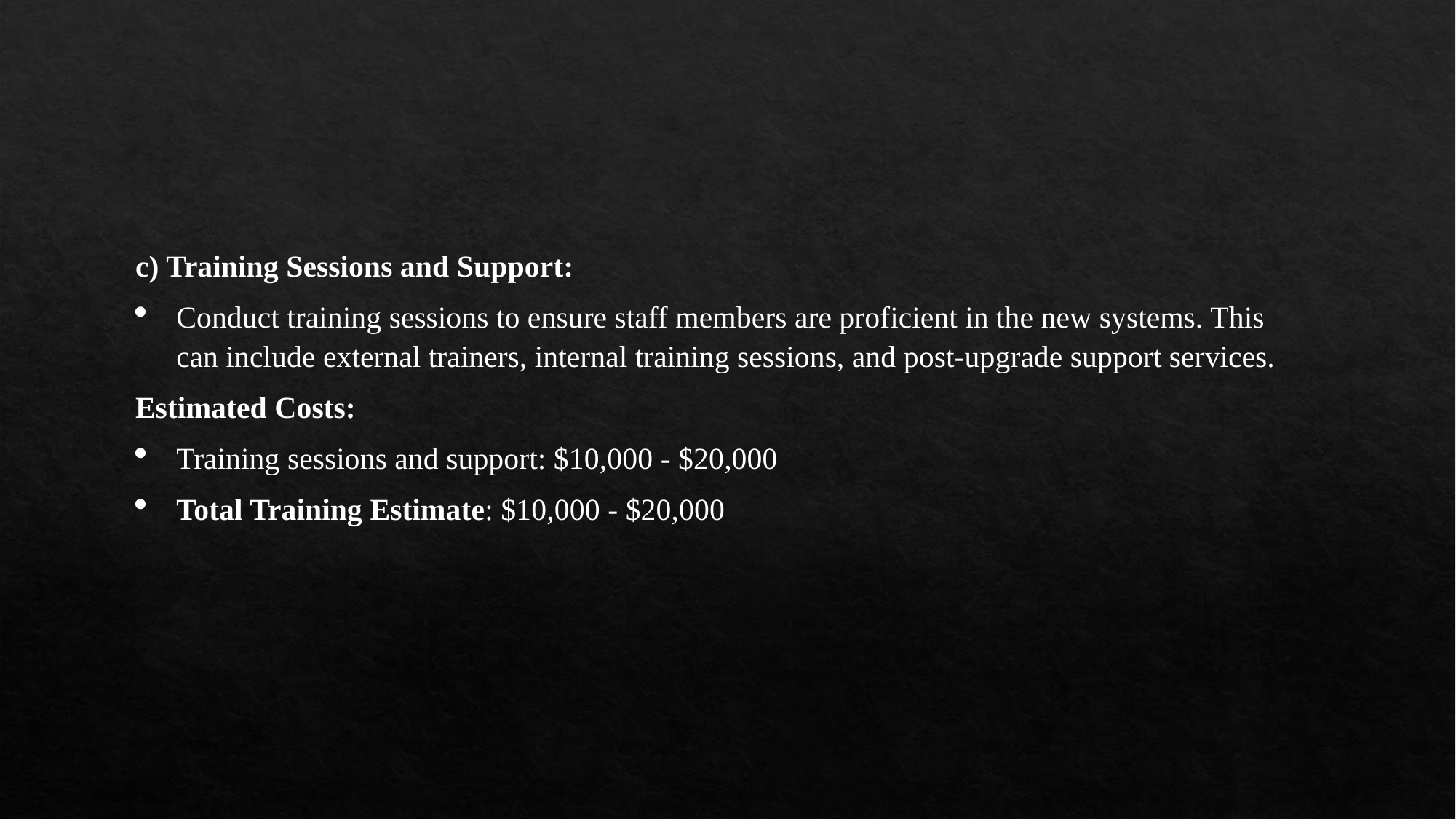

c) Training Sessions and Support:
Conduct training sessions to ensure staff members are proficient in the new systems. This can include external trainers, internal training sessions, and post-upgrade support services.
Estimated Costs:
Training sessions and support: $10,000 - $20,000
Total Training Estimate: $10,000 - $20,000